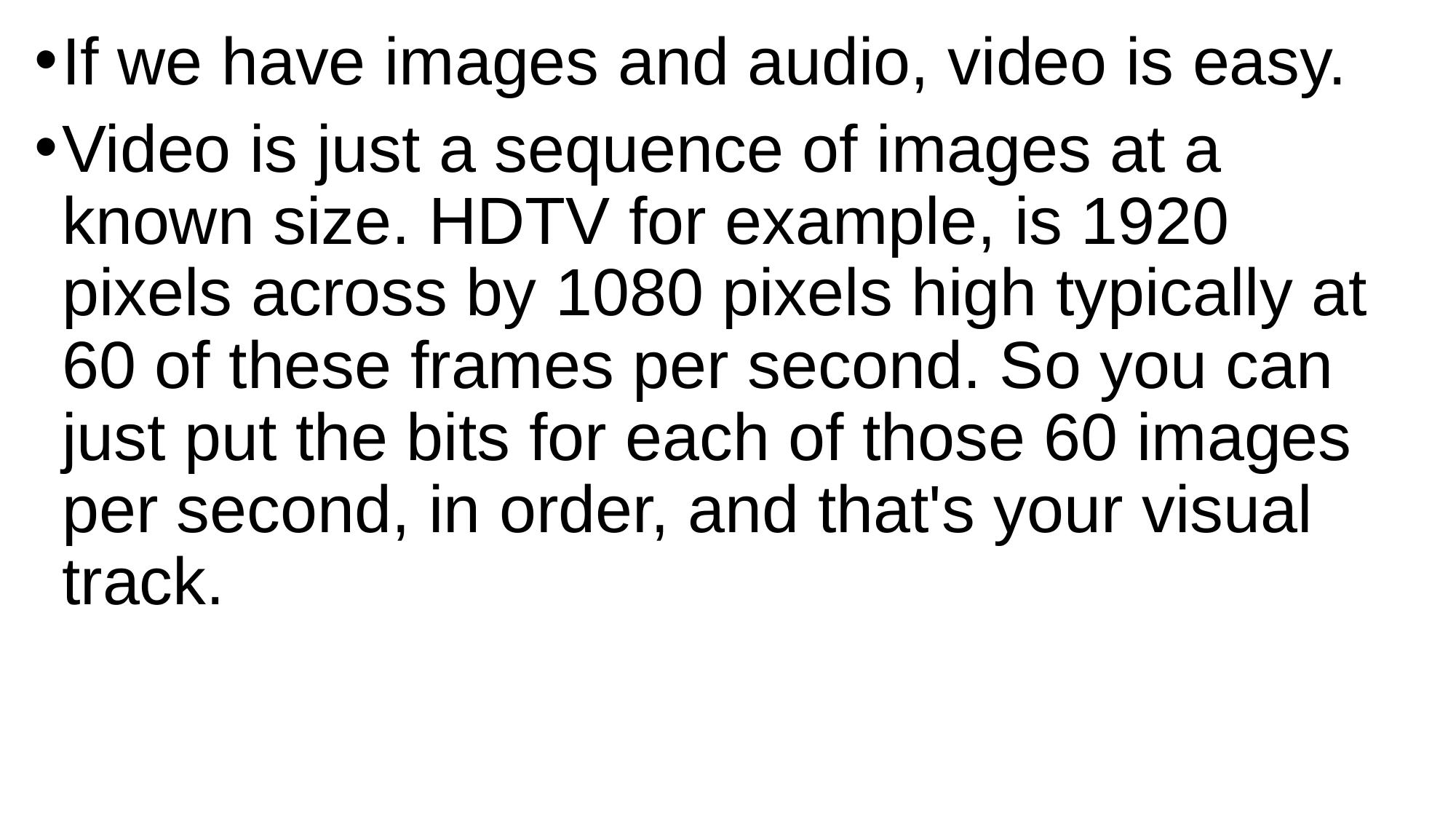

If we have images and audio, video is easy.
Video is just a sequence of images at a known size. HDTV for example, is 1920 pixels across by 1080 pixels high typically at 60 of these frames per second. So you can just put the bits for each of those 60 images per second, in order, and that's your visual track.